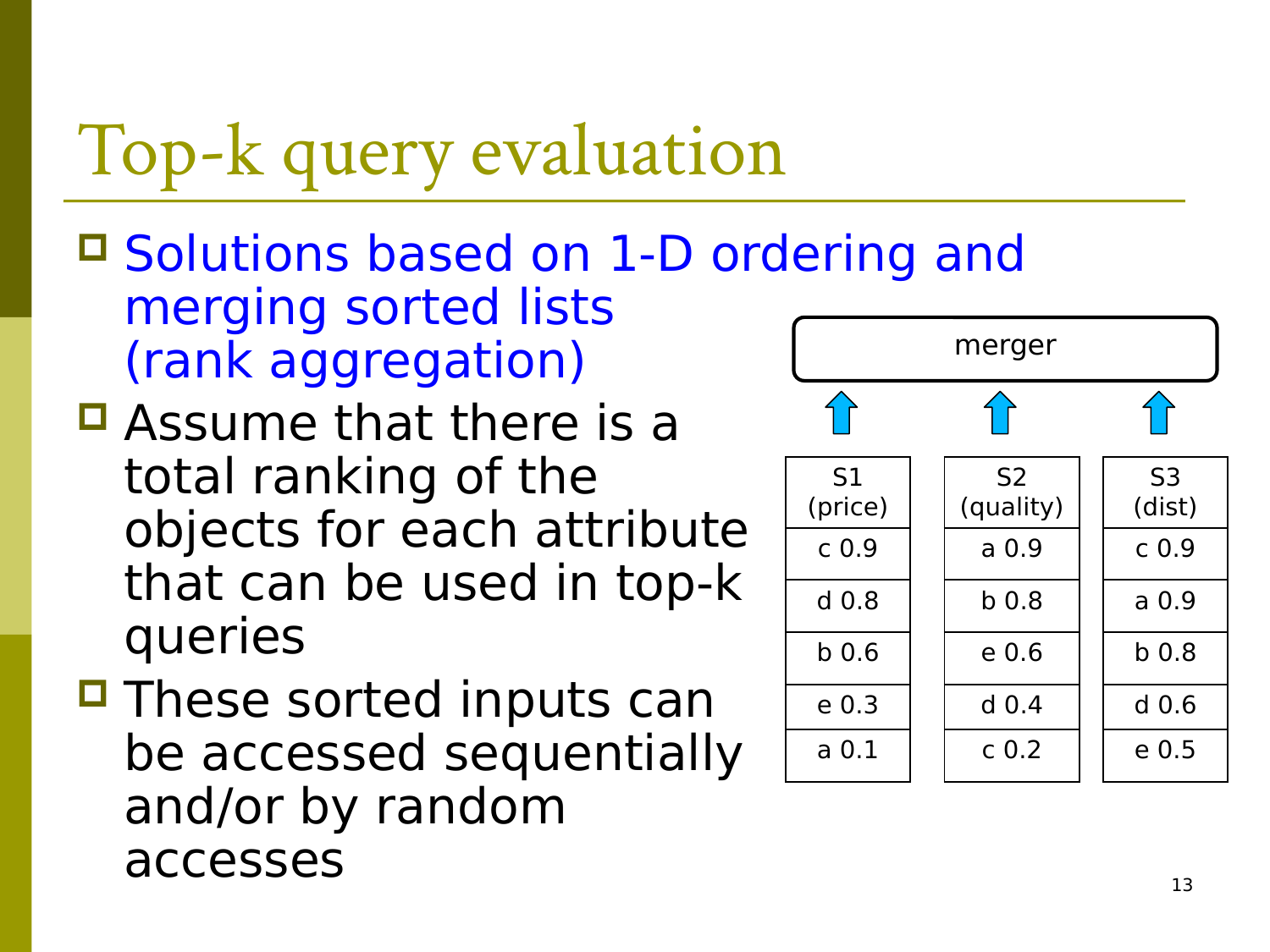

Top-k query evaluation
Solutions based on 1-D ordering and merging sorted lists
(rank aggregation)
Assume that there is a
total ranking of the
objects for each attribute
that can be used in top-k
queries
These sorted inputs can
be accessed sequentially
and/or by random
accesses

merger

| S1 (price) |
| --- |
| c 0.9 |
| d 0.8 |
| b 0.6 |
| e 0.3 |
| a 0.1 |
| S2 (quality) |
| --- |
| a 0.9 |
| b 0.8 |
| e 0.6 |
| d 0.4 |
| c 0.2 |
| S3 (dist) |
| --- |
| c 0.9 |
| a 0.9 |
| b 0.8 |
| d 0.6 |
| e 0.5 |
13